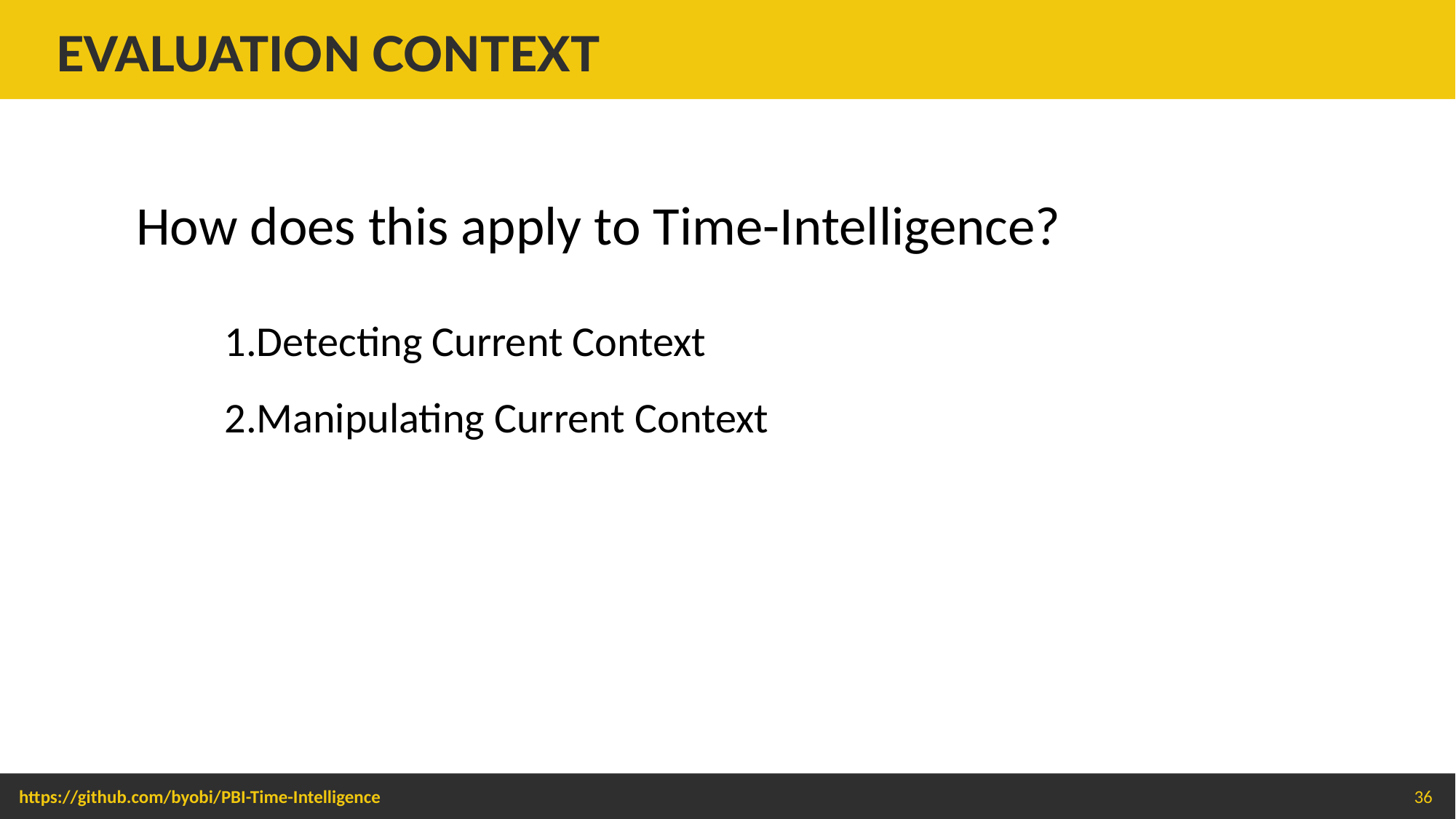

EVALUATION CONTEXT
How does this apply to Time-Intelligence?

Detecting Current Context
Manipulating Current Context